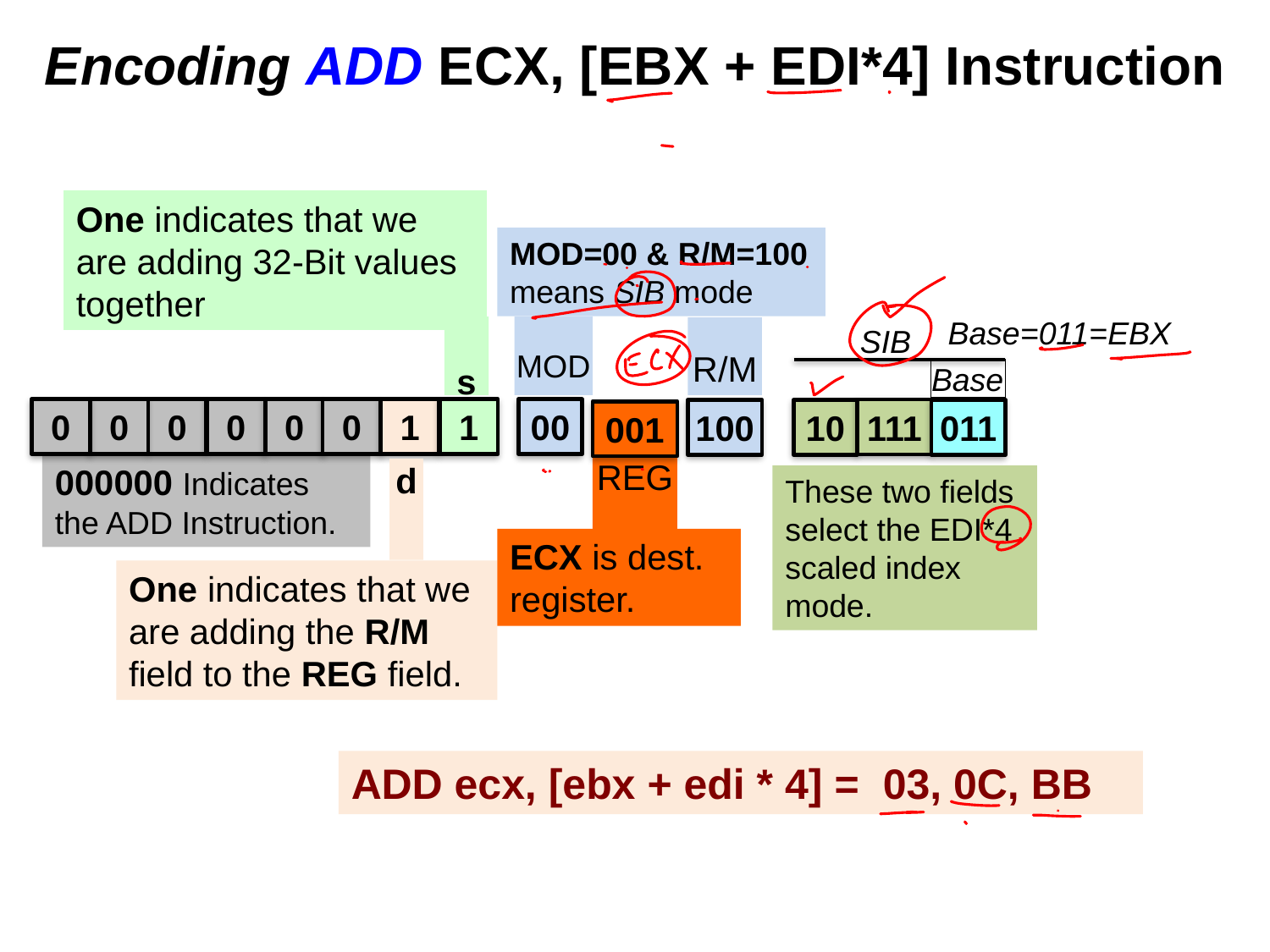

# Encoding ADD ECX, [EBX + EDI*4] Instruction
One indicates that we are adding 32-Bit values together
MOD=00 & R/M=100 means SIB mode
Base=011=EBX
SIB

s

MOD

R/M
Base
0
0
0
0
0
0
1
1
00
111
100
10
011
001
000000 Indicates the ADD Instruction.
REG
d
These two fields select the EDI*4 scaled index mode.
ECX is dest. register.
One indicates that we are adding the R/M field to the REG field.
ADD ecx, [ebx + edi * 4] =  03, 0C, BB